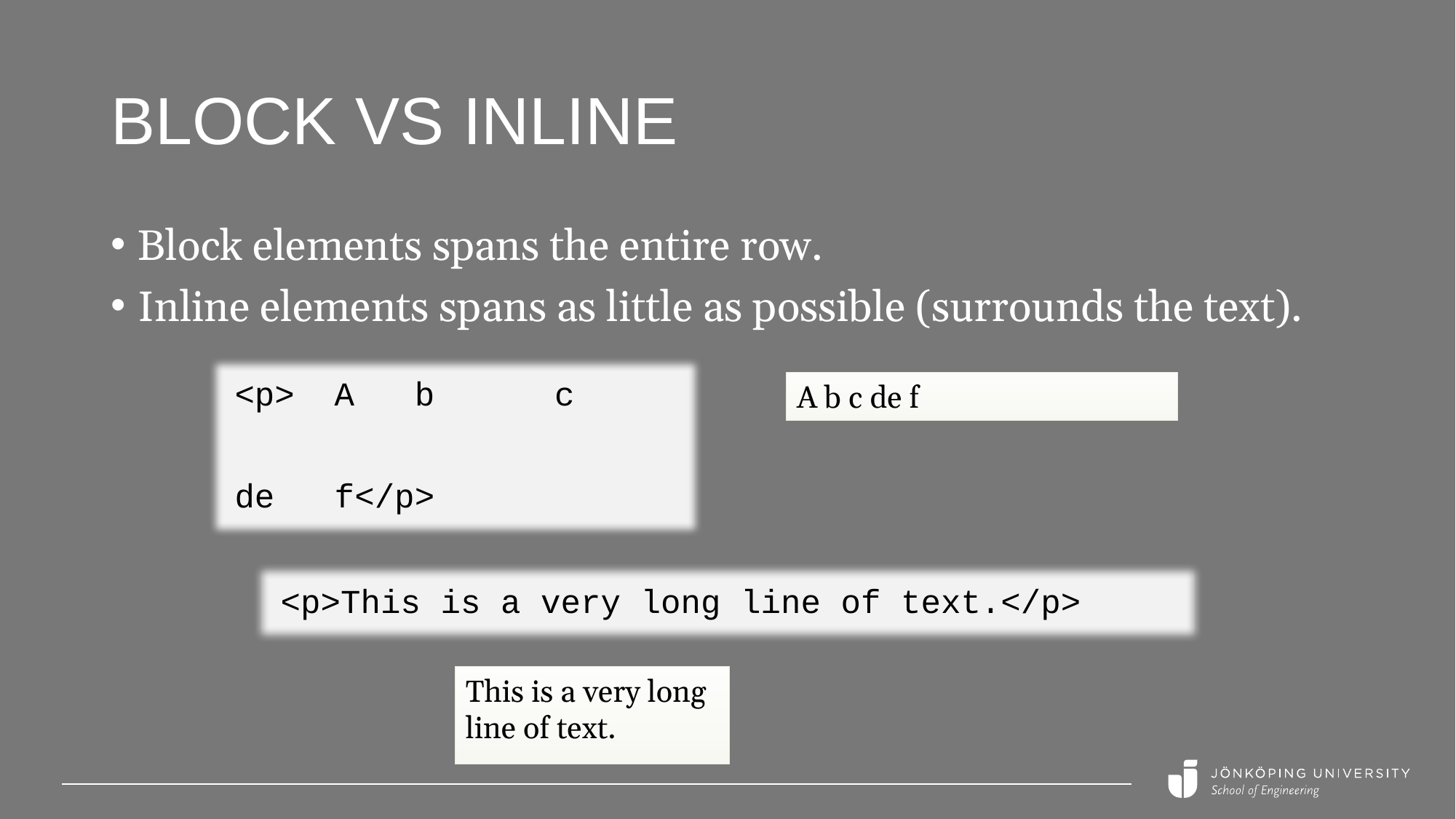

# Block VS inline
Block elements spans the entire row.
Inline elements spans as little as possible (surrounds the text).
<p>  A   b      c

de   f</p>
A b c de f

<p>This is a very long line of text.</p>

This is a very long line of text.